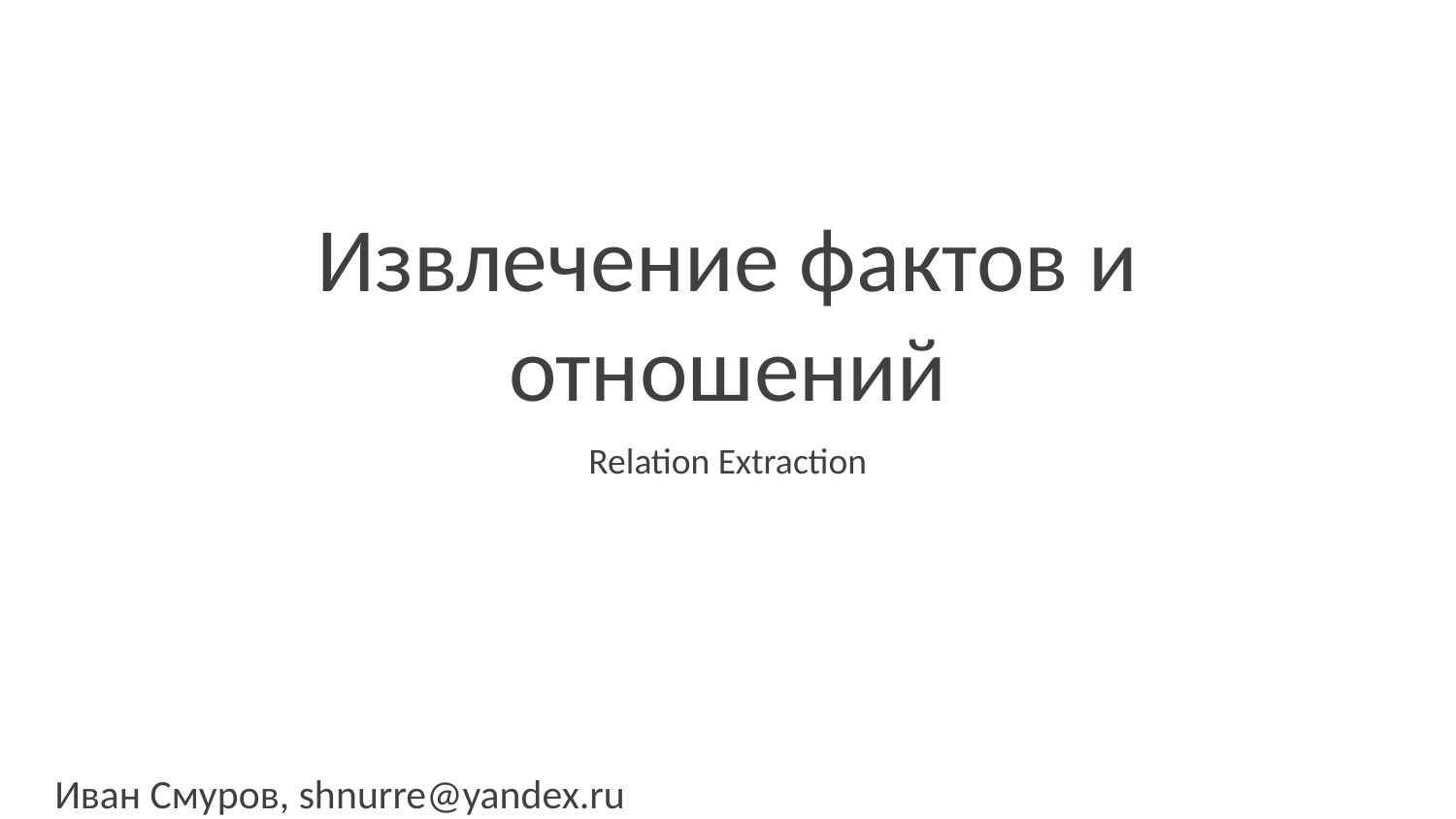

# Извлечение фактов и отношений
Relation Extraction
Иван Смуров, shnurre@yandex.ru